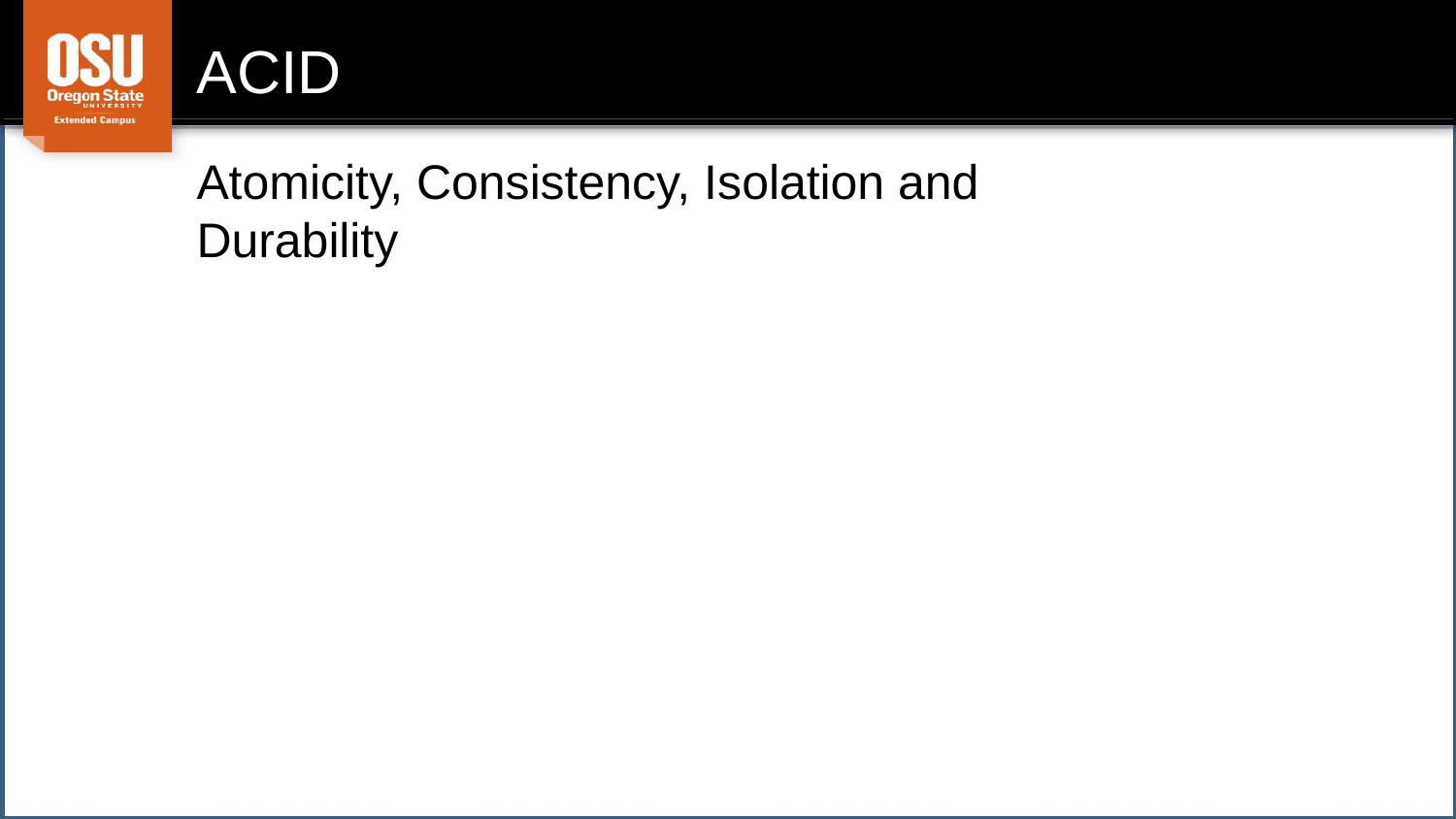

# ACID
Atomicity, Consistency, Isolation and Durability